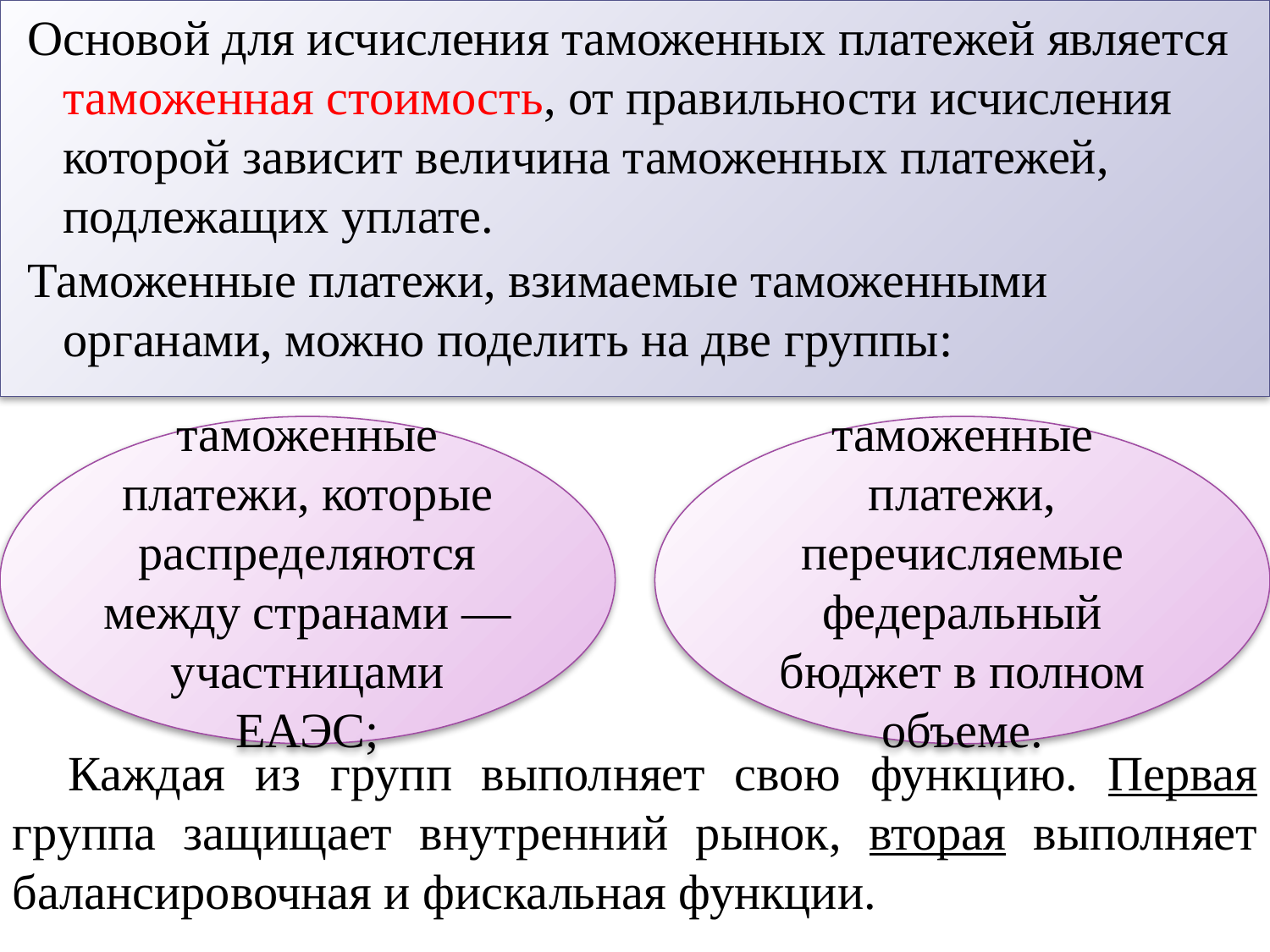

Основой для исчисления таможенных платежей является таможенная стоимость, от правильности исчисления которой зависит величина таможенных платежей, подлежащих уплате.
Таможенные платежи, взимаемые таможенными органами, можно поделить на две группы:

таможенные платежи, которые распределяются между странами — участницами ЕАЭС;
таможенные платежи, перечисляемые федеральный бюджет в полном объеме.
  Каждая из групп выполняет свою функцию. Первая группа защищает внутренний рынок, вторая выполняет балансировочная и фискальная функции.